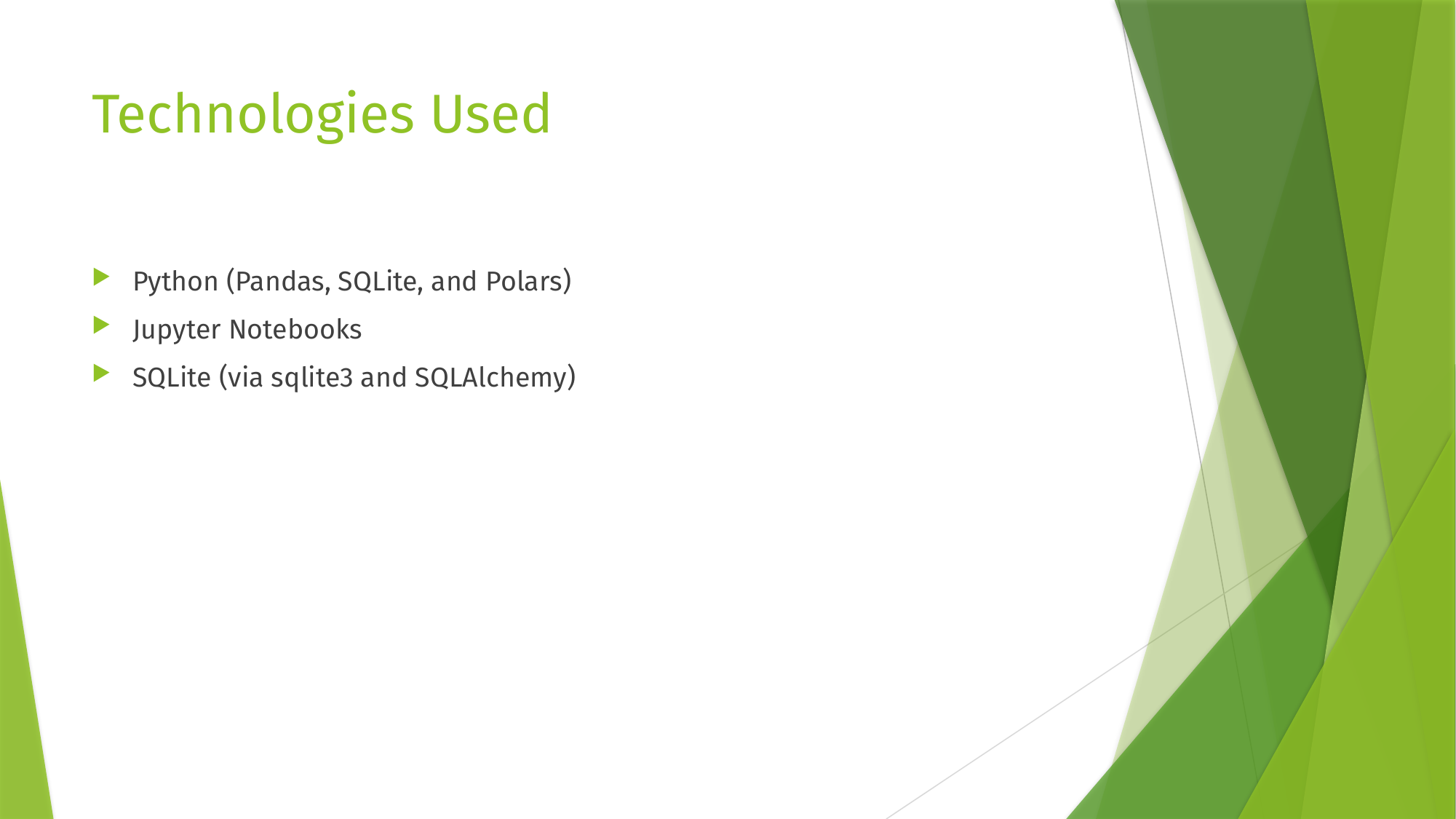

# Technologies Used
Python (Pandas, SQLite, and Polars)
Jupyter Notebooks
SQLite (via sqlite3 and SQLAlchemy)